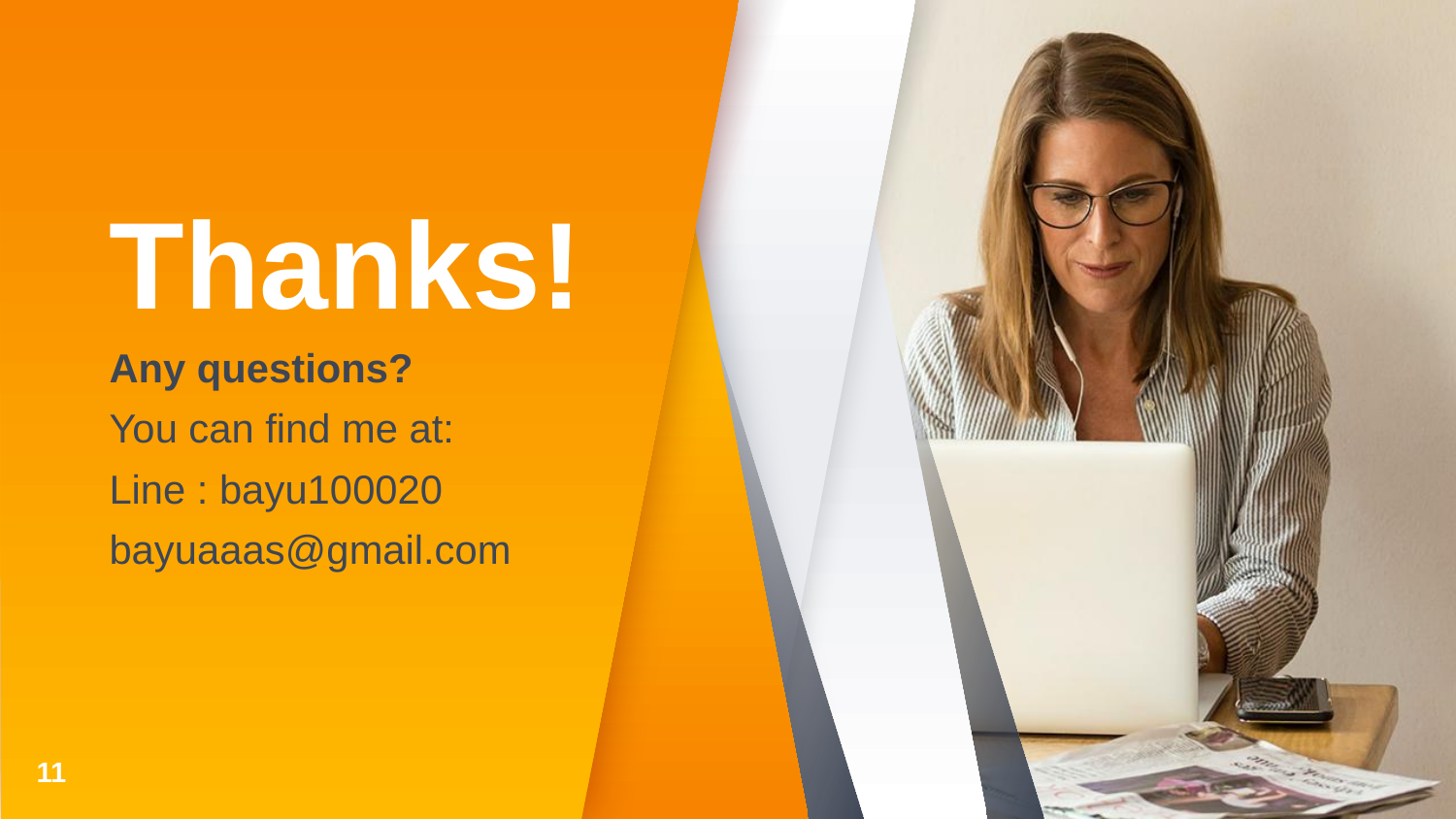

Thanks!
Any questions?
You can find me at:
Line : bayu100020
bayuaaas@gmail.com
11